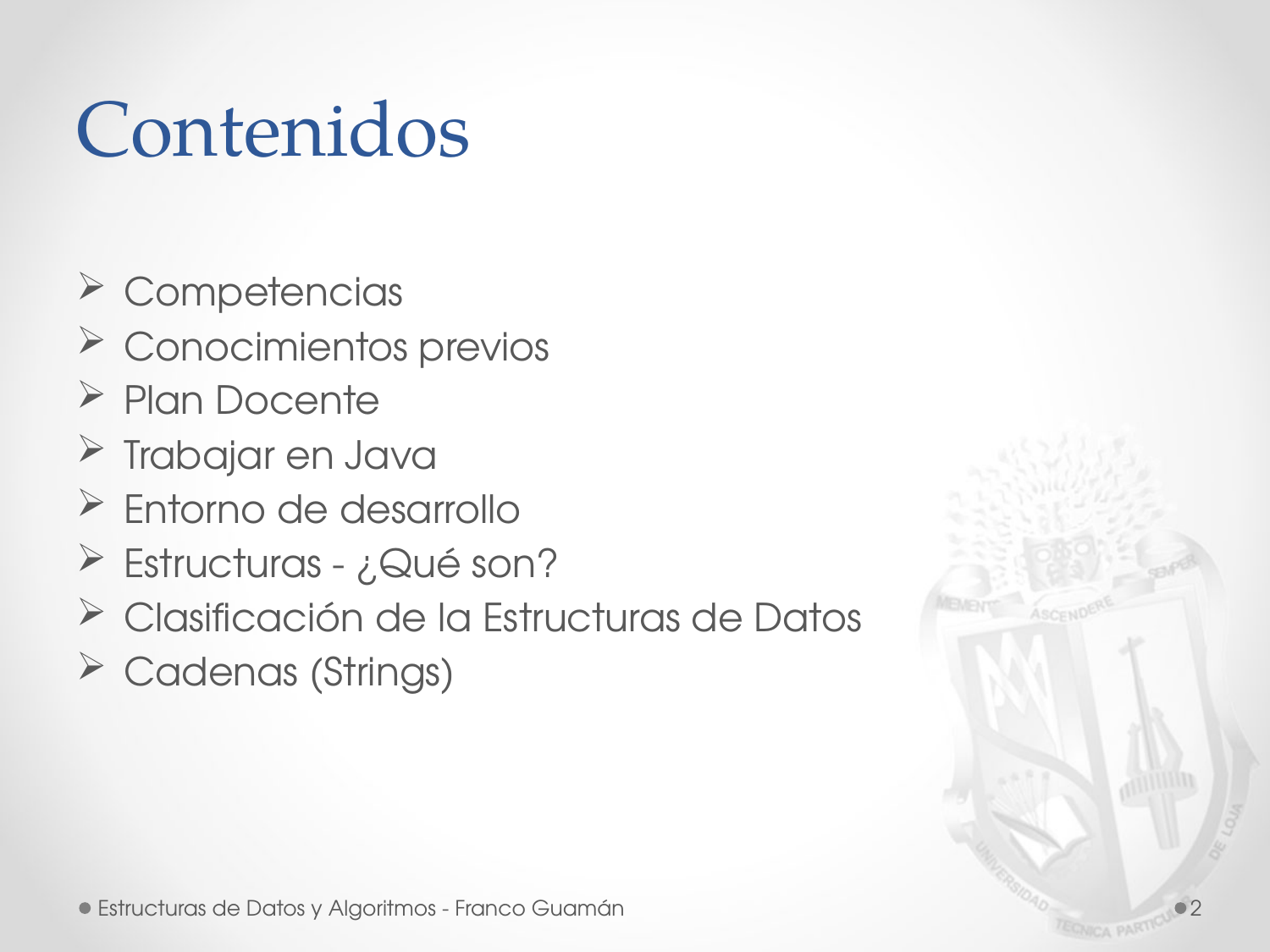

# Contenidos
Competencias
Conocimientos previos
Plan Docente
Trabajar en Java
Entorno de desarrollo
Estructuras - ¿Qué son?
Clasificación de la Estructuras de Datos
Cadenas (Strings)
Estructuras de Datos y Algoritmos - Franco Guamán
2